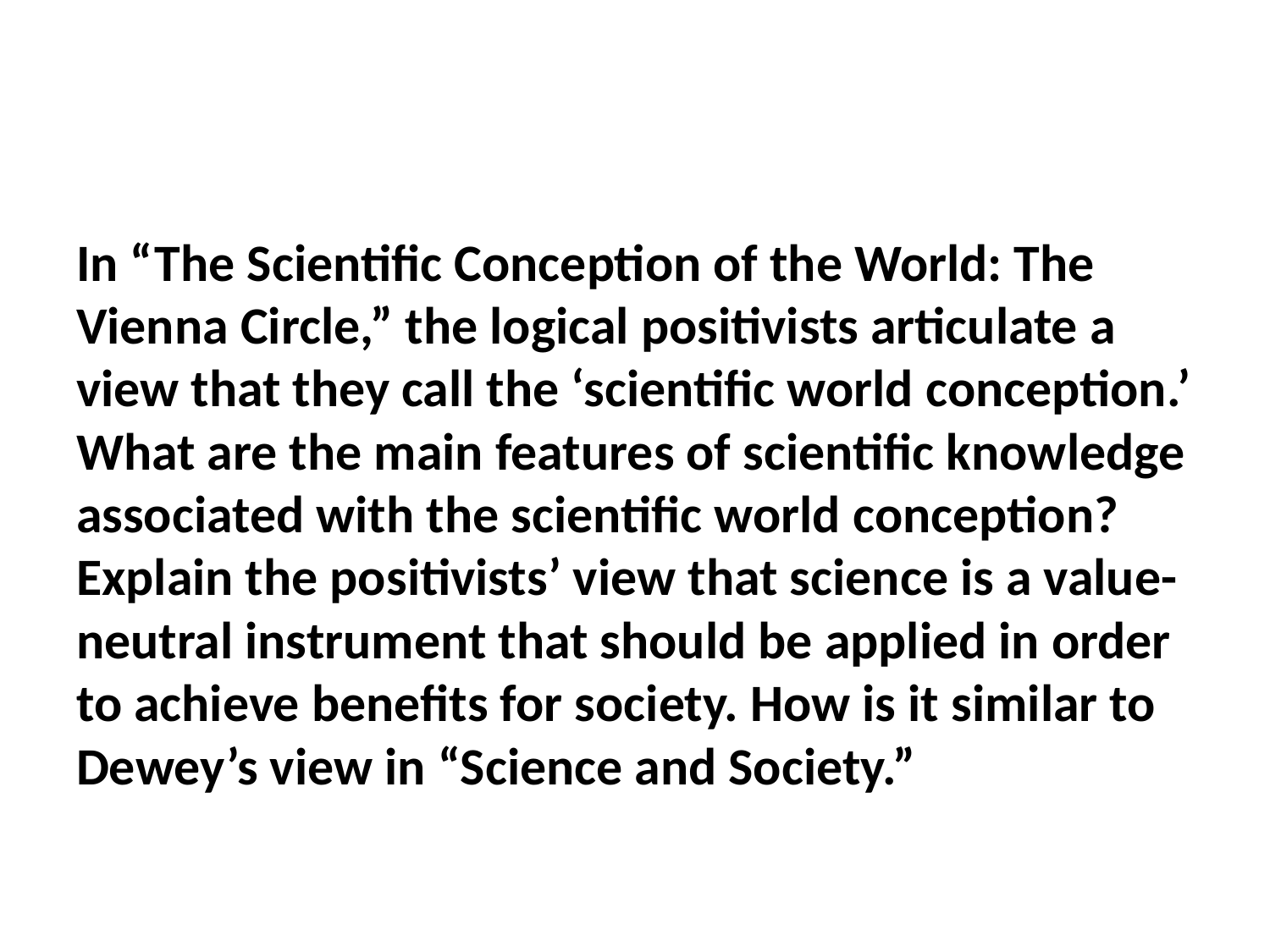

#
In “The Scientific Conception of the World: The Vienna Circle,” the logical positivists articulate a view that they call the ‘scientific world conception.’ What are the main features of scientific knowledge associated with the scientific world conception? Explain the positivists’ view that science is a value-neutral instrument that should be applied in order to achieve benefits for society. How is it similar to Dewey’s view in “Science and Society.”